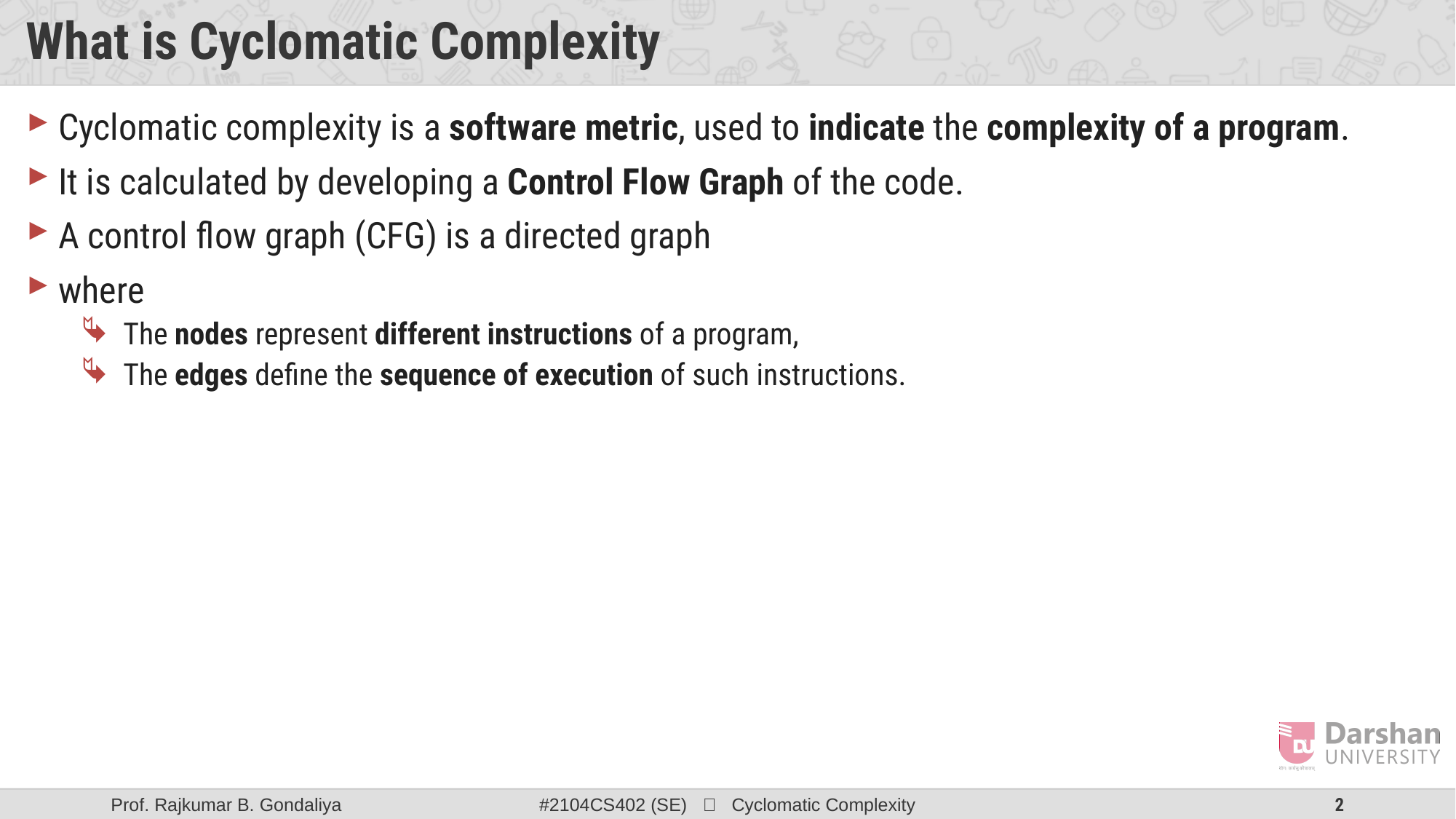

# What is Cyclomatic Complexity
Cyclomatic complexity is a software metric, used to indicate the complexity of a program.
It is calculated by developing a Control Flow Graph of the code.
A control flow graph (CFG) is a directed graph
where
The nodes represent different instructions of a program,
The edges define the sequence of execution of such instructions.